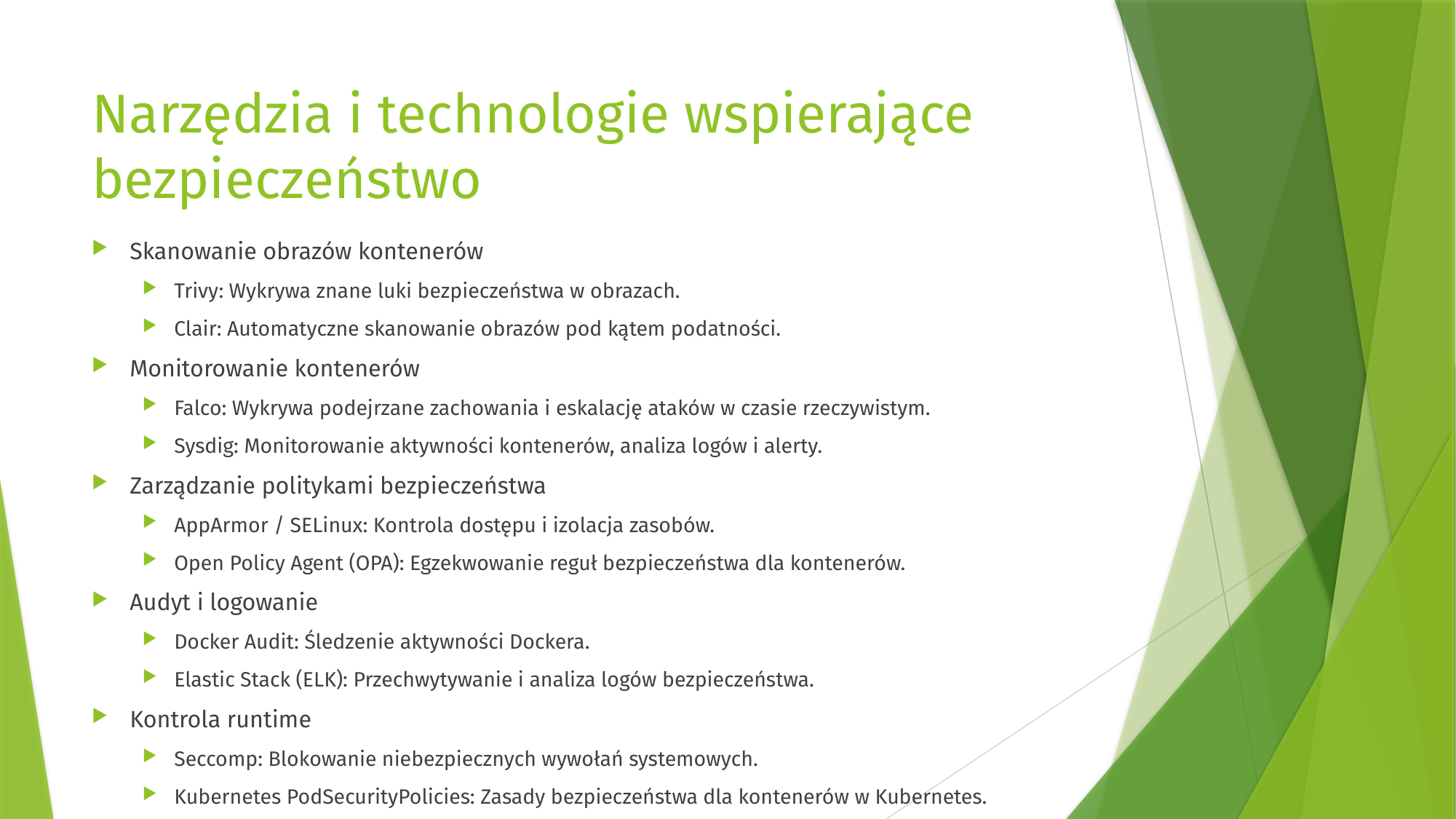

# Narzędzia i technologie wspierające bezpieczeństwo
Skanowanie obrazów kontenerów
Trivy: Wykrywa znane luki bezpieczeństwa w obrazach.
Clair: Automatyczne skanowanie obrazów pod kątem podatności.
Monitorowanie kontenerów
Falco: Wykrywa podejrzane zachowania i eskalację ataków w czasie rzeczywistym.
Sysdig: Monitorowanie aktywności kontenerów, analiza logów i alerty.
Zarządzanie politykami bezpieczeństwa
AppArmor / SELinux: Kontrola dostępu i izolacja zasobów.
Open Policy Agent (OPA): Egzekwowanie reguł bezpieczeństwa dla kontenerów.
Audyt i logowanie
Docker Audit: Śledzenie aktywności Dockera.
Elastic Stack (ELK): Przechwytywanie i analiza logów bezpieczeństwa.
Kontrola runtime
Seccomp: Blokowanie niebezpiecznych wywołań systemowych.
Kubernetes PodSecurityPolicies: Zasady bezpieczeństwa dla kontenerów w Kubernetes.